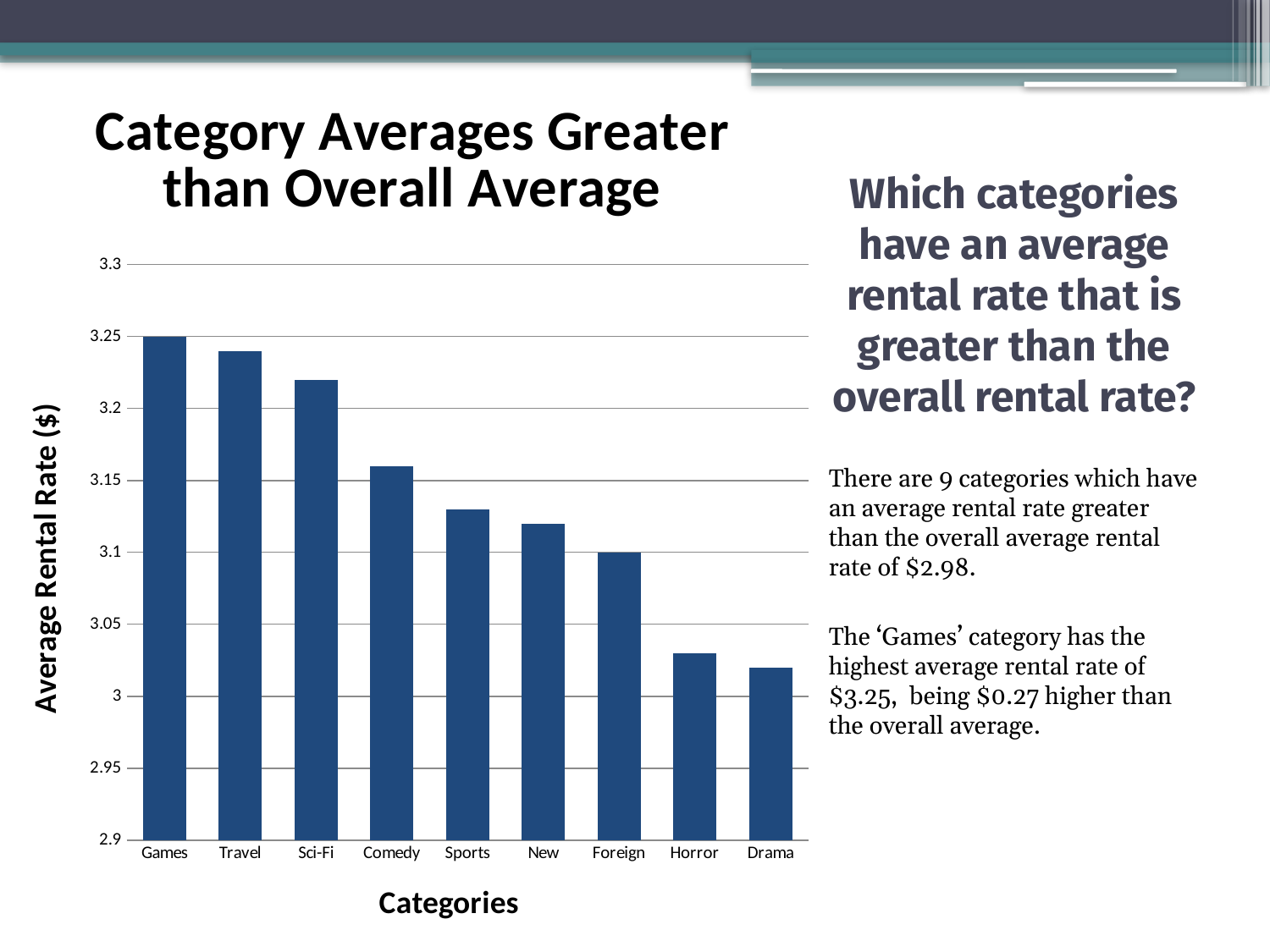

### Chart: Category Averages Greater than Overall Average

| Category | avg_rental |
|---|---|
| Games | 3.25 |
| Travel | 3.24 |
| Sci-Fi | 3.22 |
| Comedy | 3.16 |
| Sports | 3.13 |
| New | 3.12 |
| Foreign | 3.1 |
| Horror | 3.03 |
| Drama | 3.02 |
# Which categories have an average rental rate that is greater than the overall rental rate?
There are 9 categories which have an average rental rate greater than the overall average rental rate of $2.98.

The ‘Games’ category has the highest average rental rate of $3.25,  being $0.27 higher than the overall average.